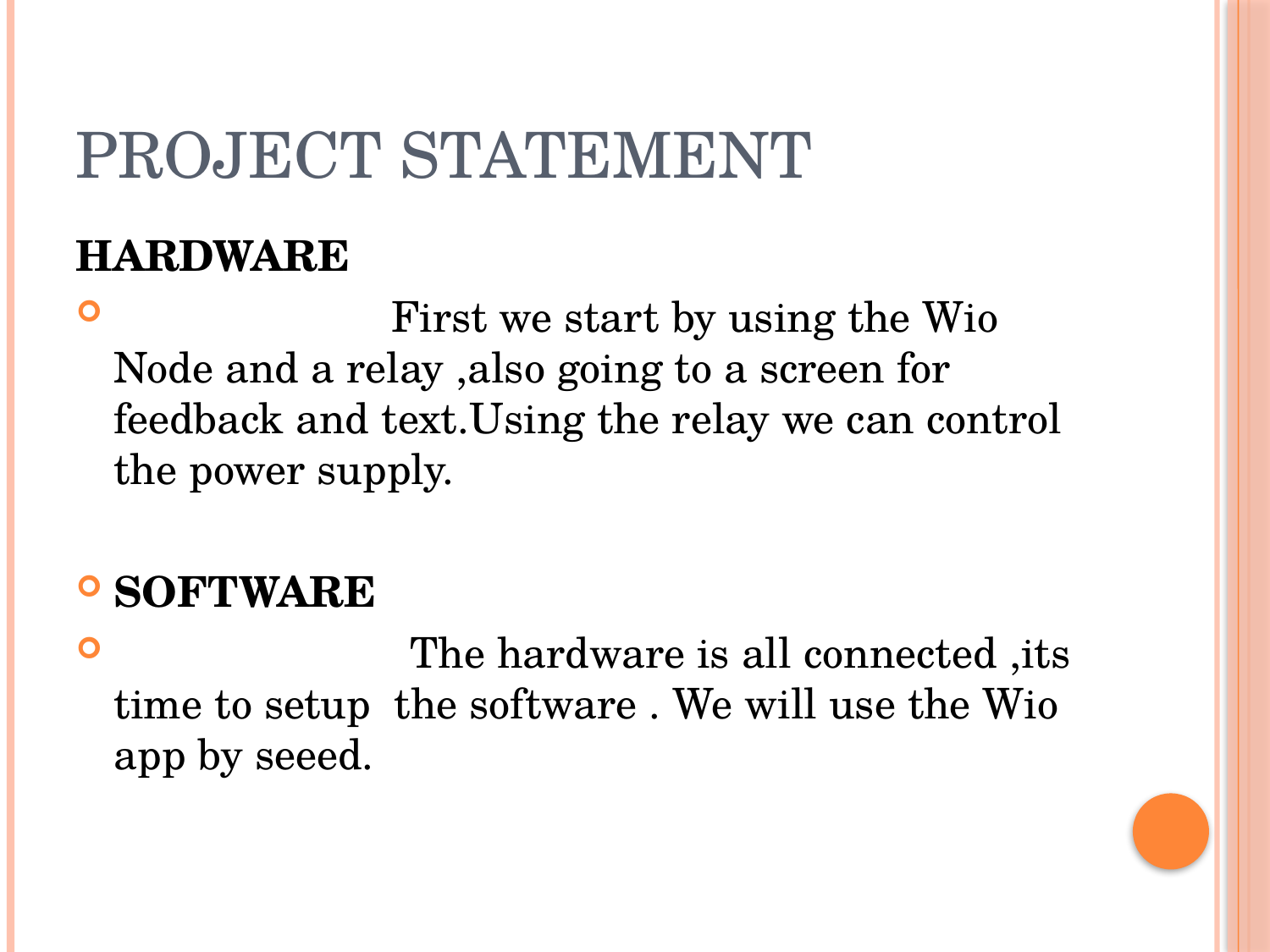

# Project statement
HARDWARE
                       First we start by using the Wio Node and a relay ,also going to a screen for feedback and text.Using the relay we can control the power supply.

SOFTWARE
                         The hardware is all connected ,its time to setup  the software . We will use the Wio app by seeed.